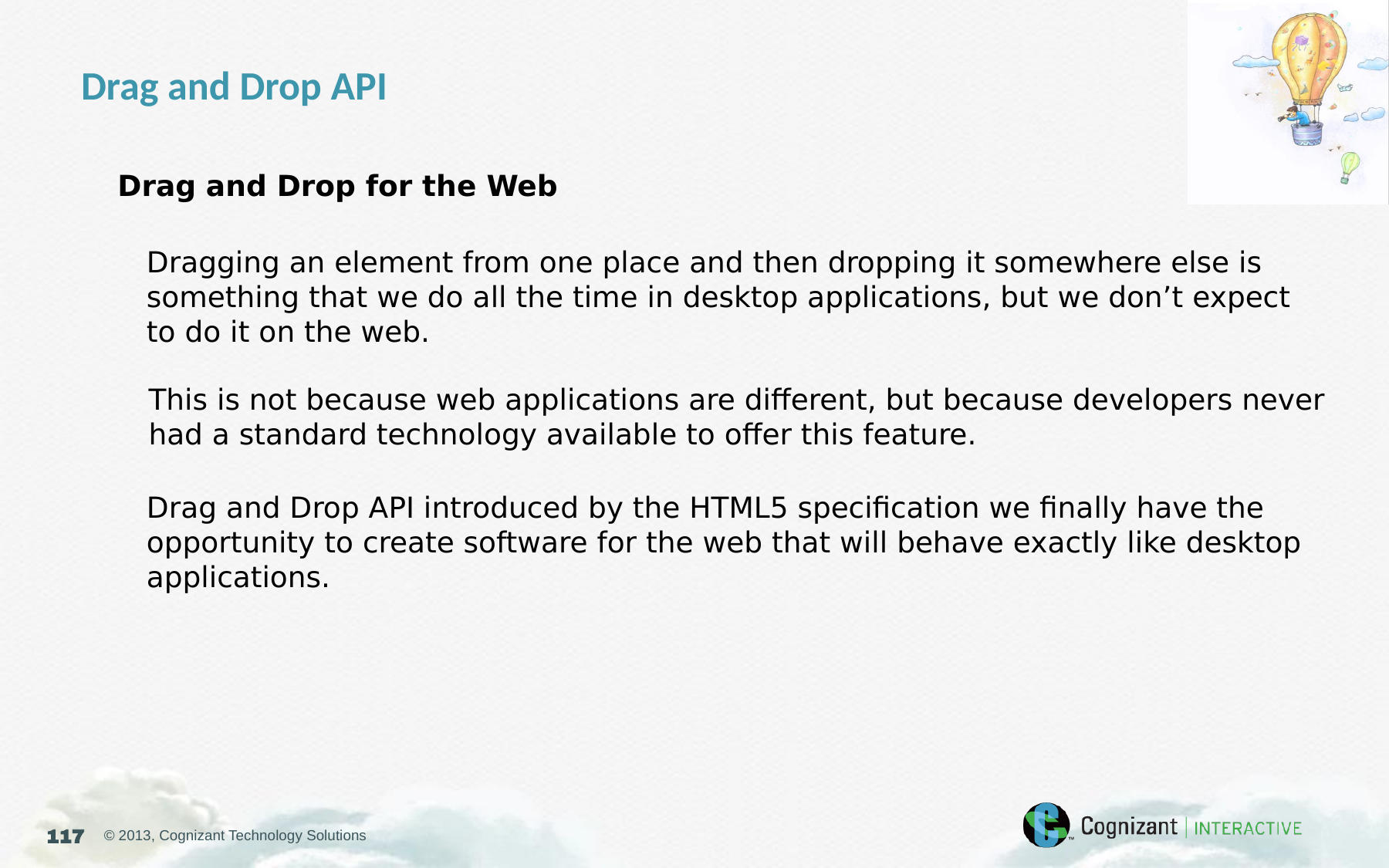

Drag and Drop API
Drag and Drop for the Web
Dragging an element from one place and then dropping it somewhere else is something that we do all the time in desktop applications, but we don’t expect to do it on the web.
This is not because web applications are different, but because developers never had a standard technology available to offer this feature.
Drag and Drop API introduced by the HTML5 specification we finally have the opportunity to create software for the web that will behave exactly like desktop applications.